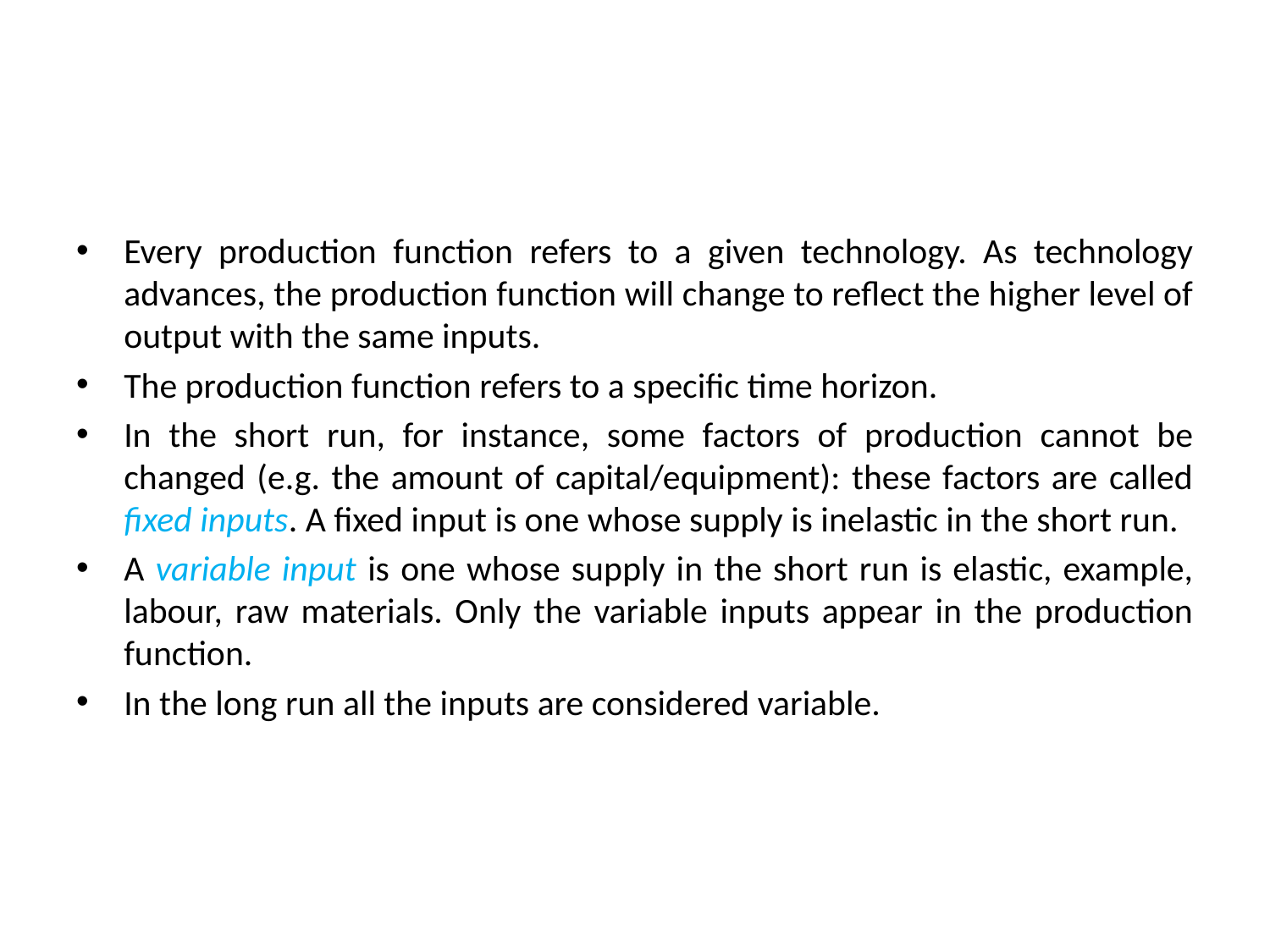

#
Every production function refers to a given technology. As technology advances, the production function will change to reflect the higher level of output with the same inputs.
The production function refers to a specific time horizon.
In the short run, for instance, some factors of production cannot be changed (e.g. the amount of capital/equipment): these factors are called fixed inputs. A fixed input is one whose supply is inelastic in the short run.
A variable input is one whose supply in the short run is elastic, example, labour, raw materials. Only the variable inputs appear in the production function.
In the long run all the inputs are considered variable.